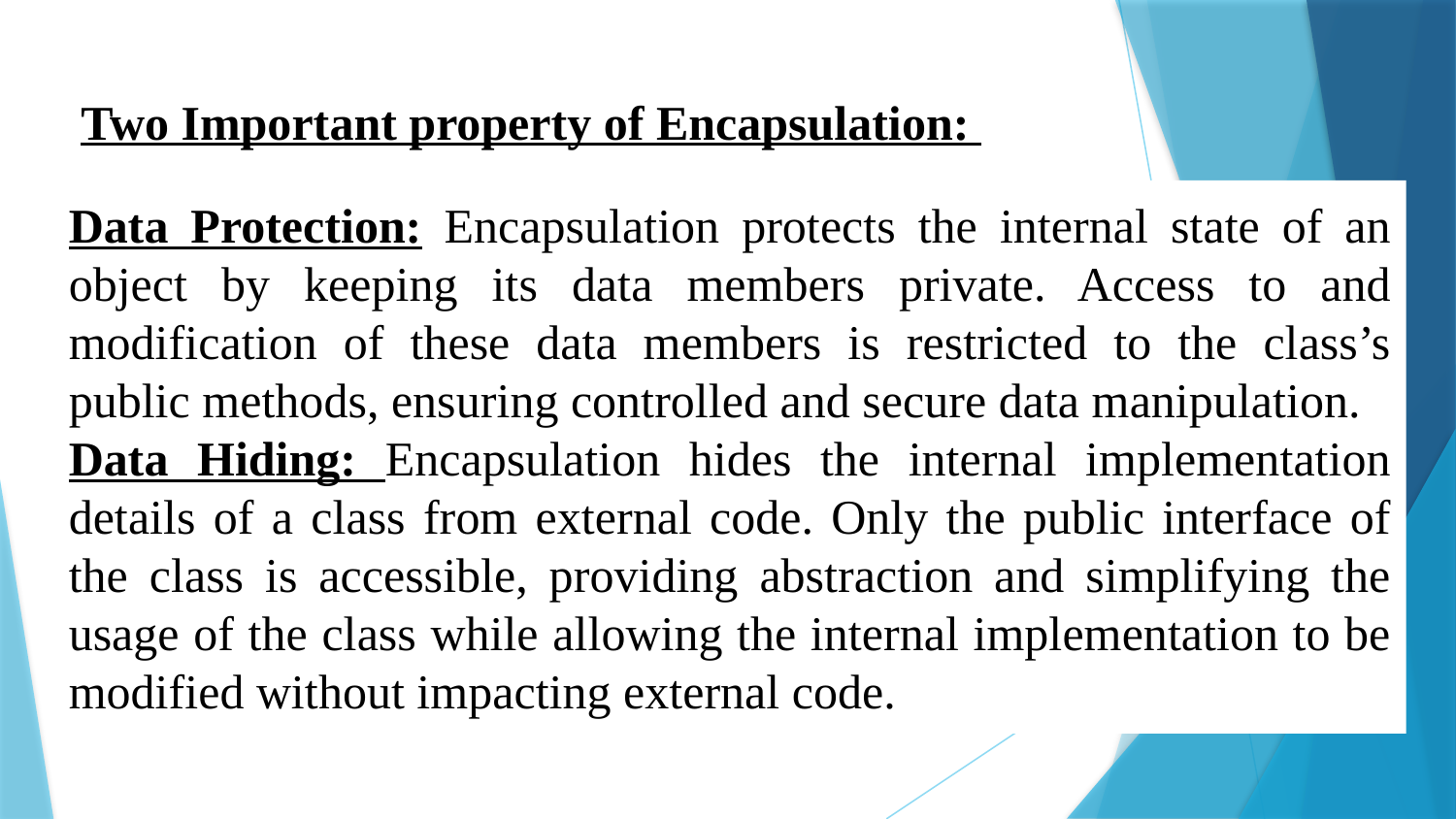

# Two Important property of Encapsulation:
Data Protection: Encapsulation protects the internal state of an object by keeping its data members private. Access to and modification of these data members is restricted to the class’s public methods, ensuring controlled and secure data manipulation.
Data Hiding: Encapsulation hides the internal implementation details of a class from external code. Only the public interface of the class is accessible, providing abstraction and simplifying the usage of the class while allowing the internal implementation to be modified without impacting external code.